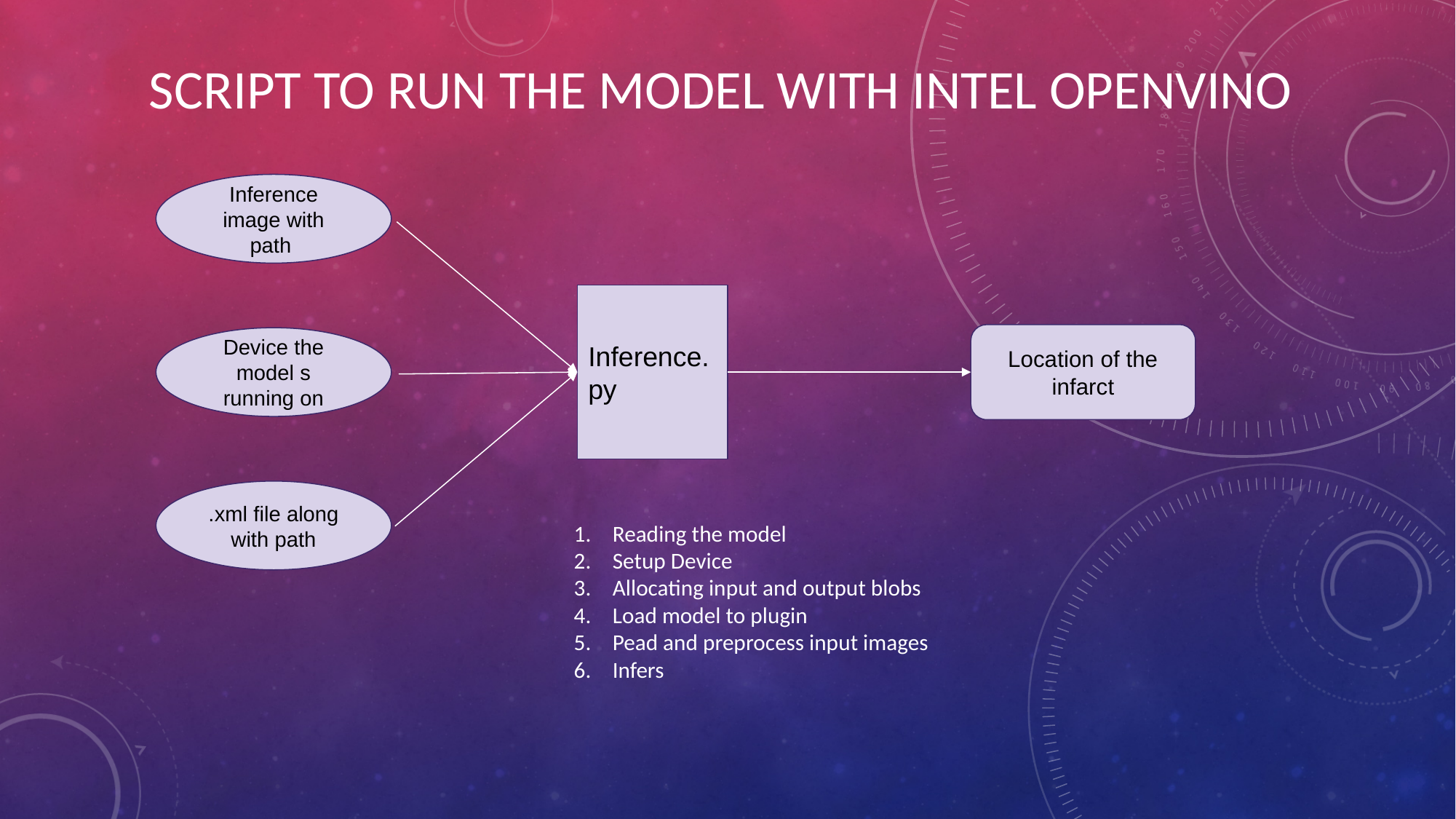

# SCRIPT TO RUN THE MODEL WITH INTEL OPENVINO
Inference image with path
Inference.py
Location of the infarct
Device the model s running on

.xml file along with path
Reading the model
Setup Device
Allocating input and output blobs
Load model to plugin
Pead and preprocess input images
Infers